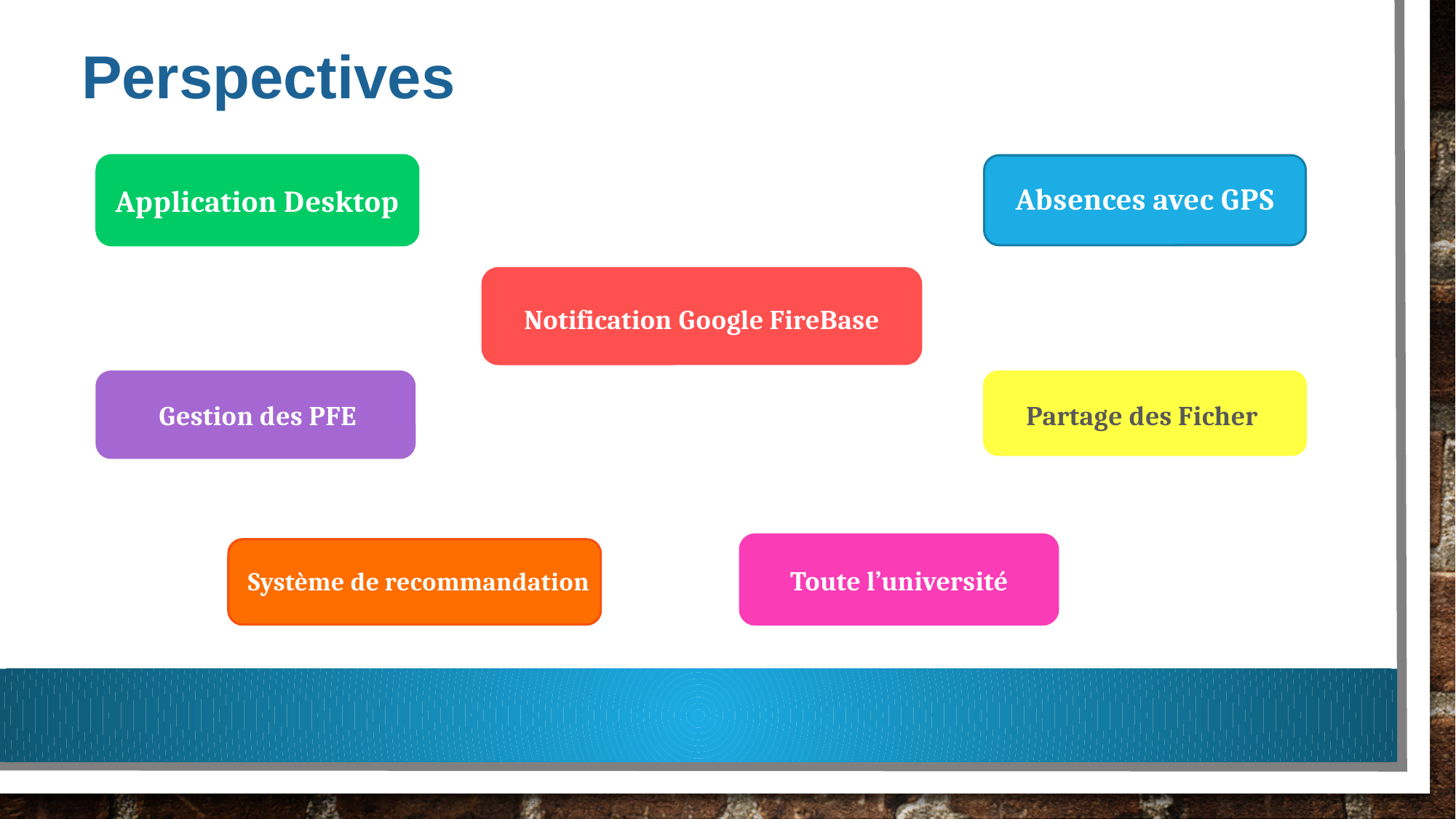

Perspectives

Absences avec GPS
Application Desktop

Notification Google FireBase

Gestion des PFE
Partage des Ficher
Toute l’université

Système de recommandation